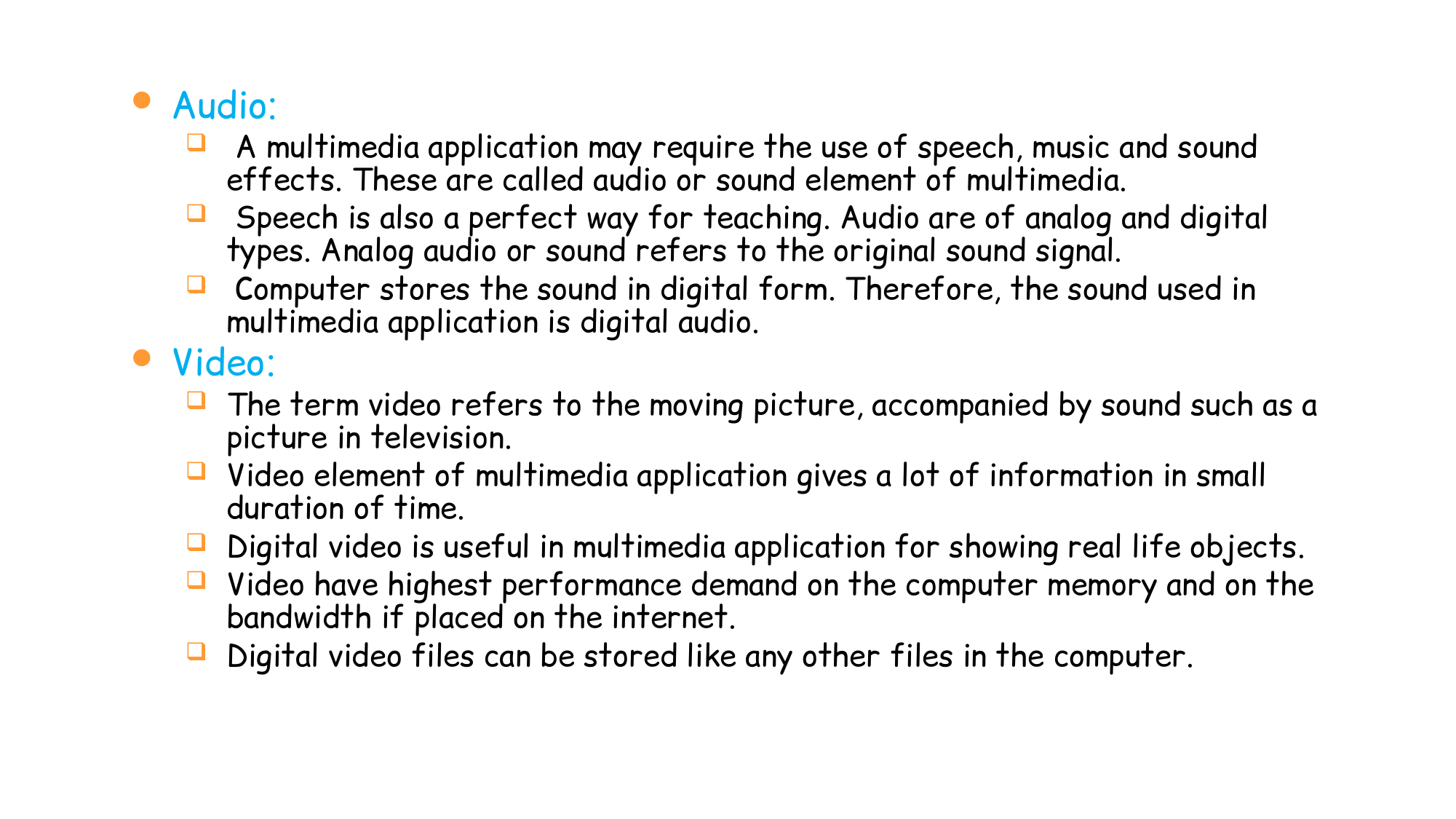

Audio:
 A multimedia application may require the use of speech, music and sound effects. These are called audio or sound element of multimedia.
 Speech is also a perfect way for teaching. Audio are of analog and digital types. Analog audio or sound refers to the original sound signal.
 Computer stores the sound in digital form. Therefore, the sound used in multimedia application is digital audio.
 Video:
The term video refers to the moving picture, accompanied by sound such as a picture in television.
Video element of multimedia application gives a lot of information in small duration of time.
Digital video is useful in multimedia application for showing real life objects.
Video have highest performance demand on the computer memory and on the bandwidth if placed on the internet.
Digital video files can be stored like any other files in the computer.